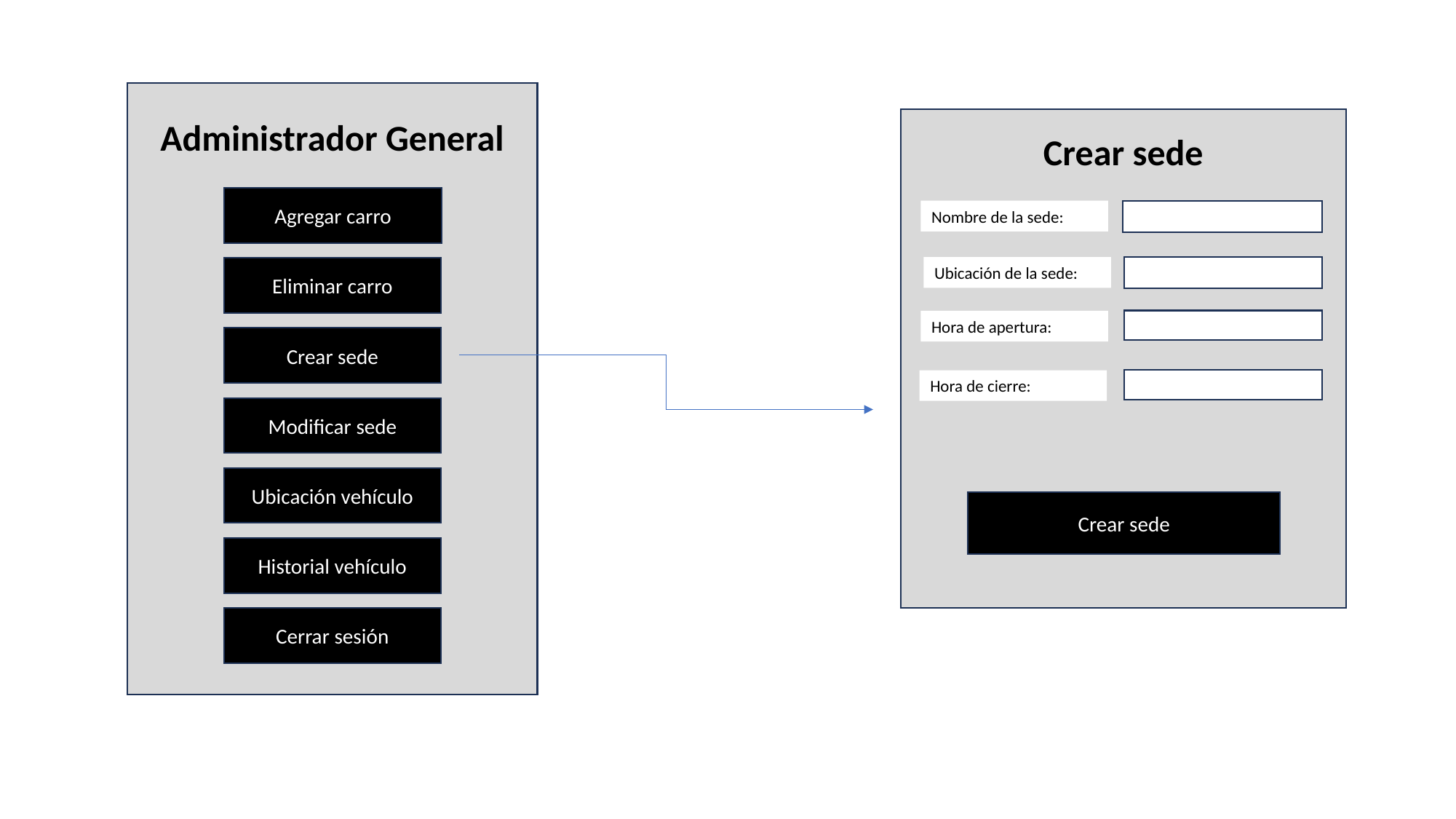

Administrador General

Crear sede
Agregar carro

Nombre de la sede:

Ubicación de la sede:
Eliminar carro

Hora de apertura:
Crear sede

Hora de cierre:
Modificar sede
Ubicación vehículo
Crear sede
Historial vehículo
Cerrar sesión